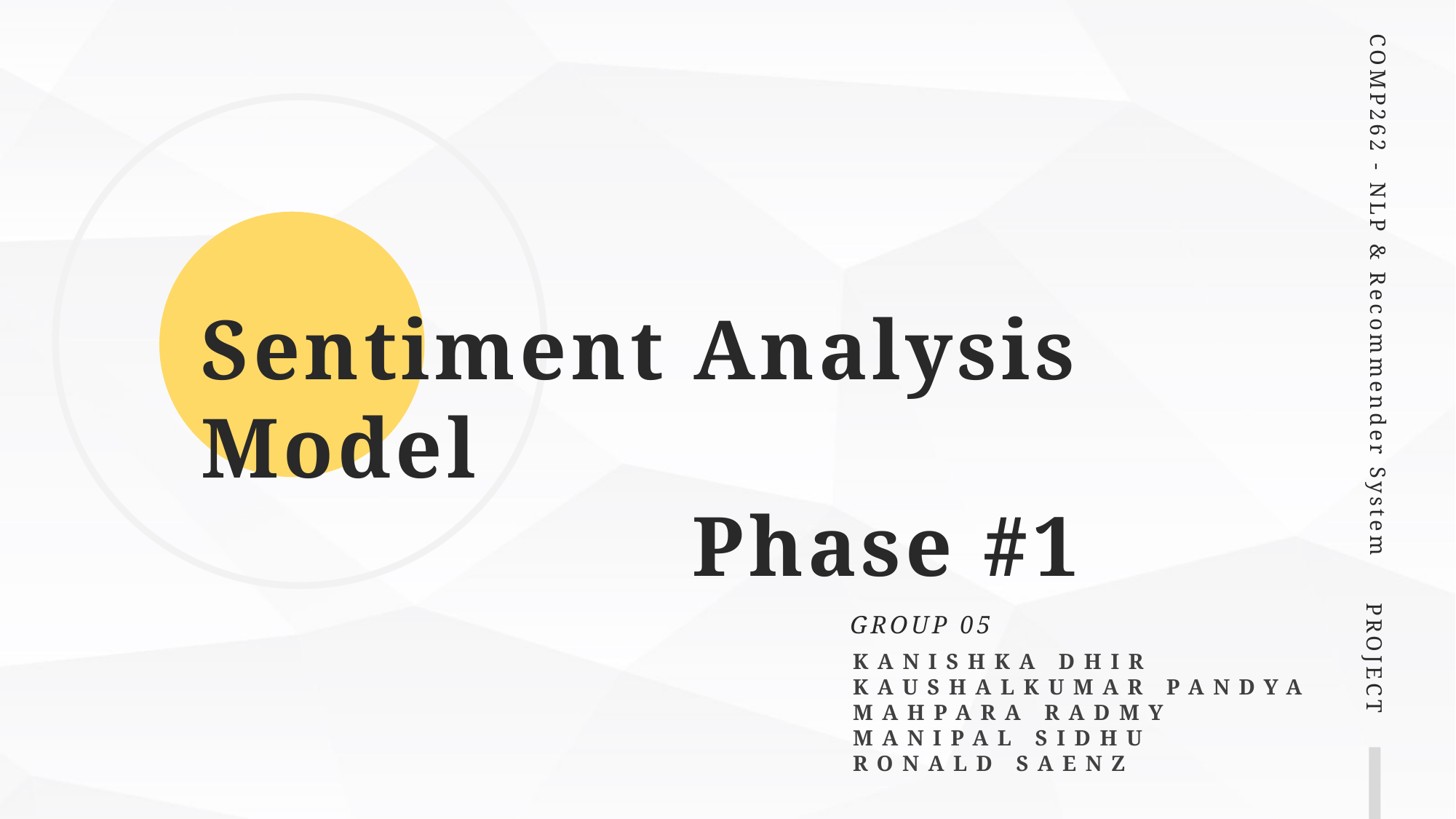

COMP262 - NLP & Recommender System

Sentiment Analysis Model
                   Phase #1
PROJECT
GROUP 05
KANISHKA DHIR
KAUSHALKUMAR PANDYA
MAHPARA RADMY
MANIPAL SIDHU
RONALD SAENZ